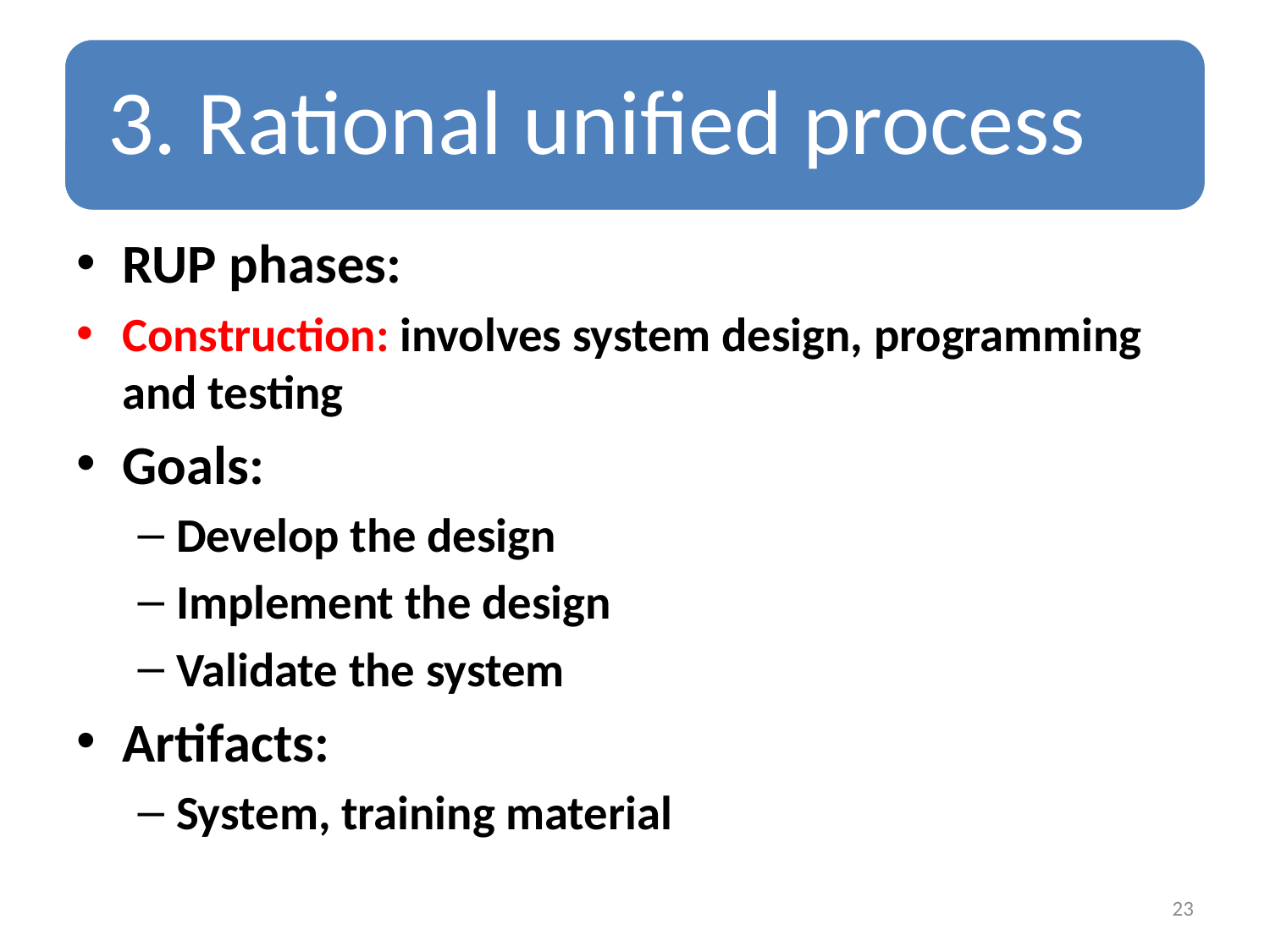

3. Rational unified process
RUP phases:
Construction: involves system design, programming and testing
Goals:
Develop the design
Implement the design
Validate the system
Artifacts:
System, training material
23